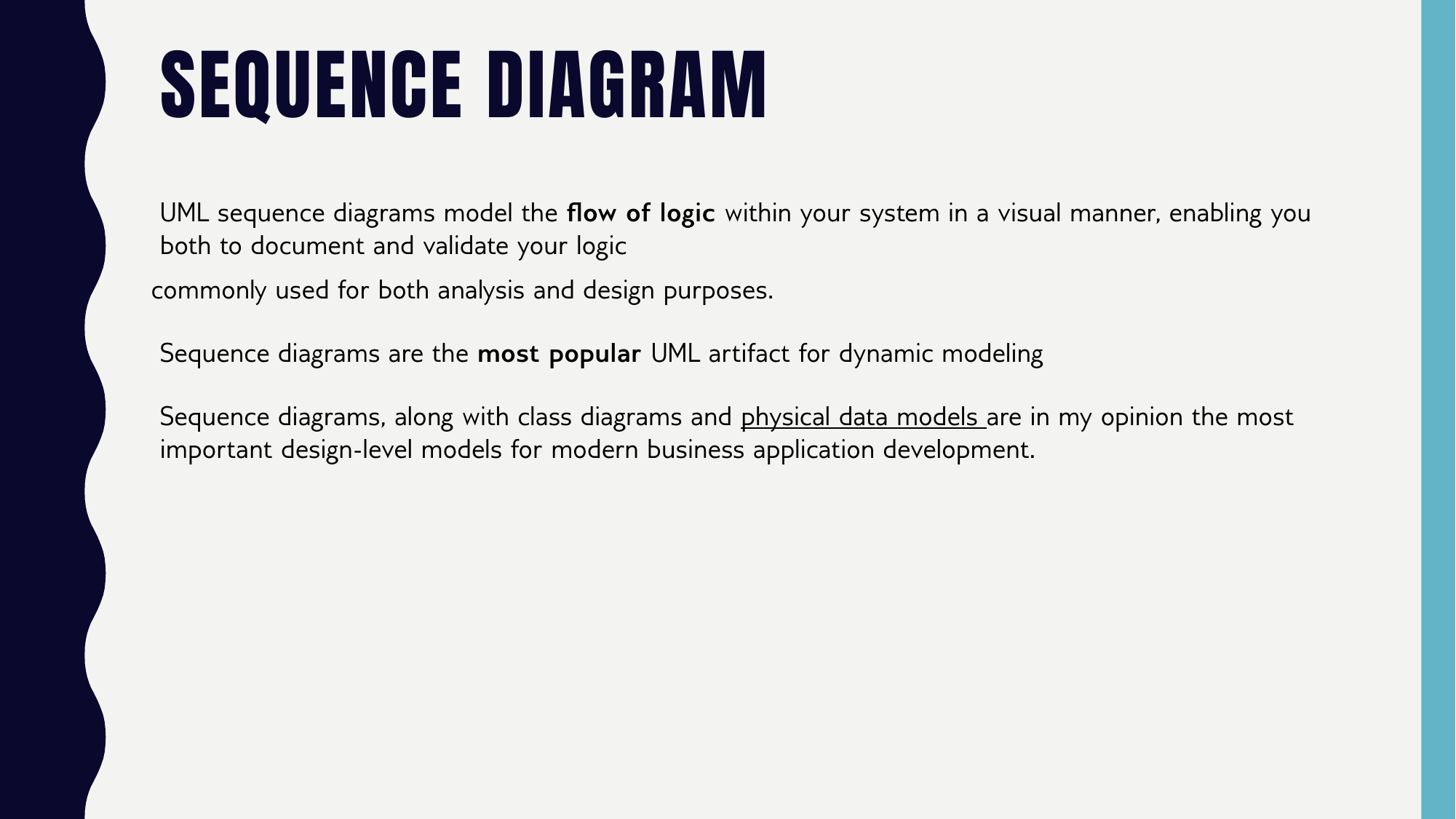

# Sequence diagram
UML sequence diagrams model the flow of logic within your system in a visual manner, enabling you both to document and validate your logic
commonly used for both analysis and design purposes.
Sequence diagrams are the most popular UML artifact for dynamic modeling
Sequence diagrams, along with class diagrams and physical data models are in my opinion the most important design-level models for modern business application development.